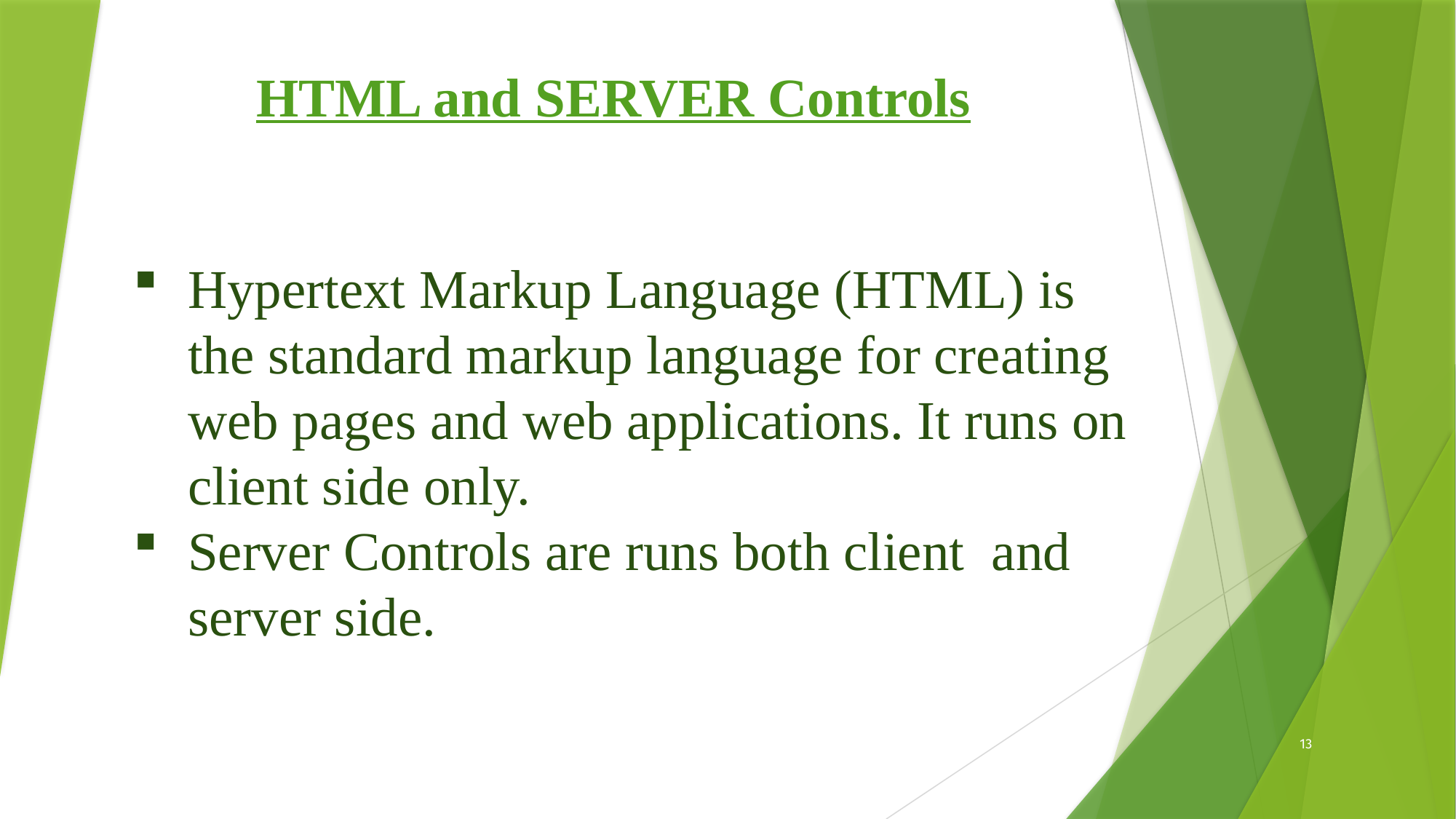

HTML and SERVER Controls

Hypertext Markup Language (HTML) is the standard markup language for creating web pages and web applications. It runs on  client side only.
Server Controls are runs both client  and server side.

13